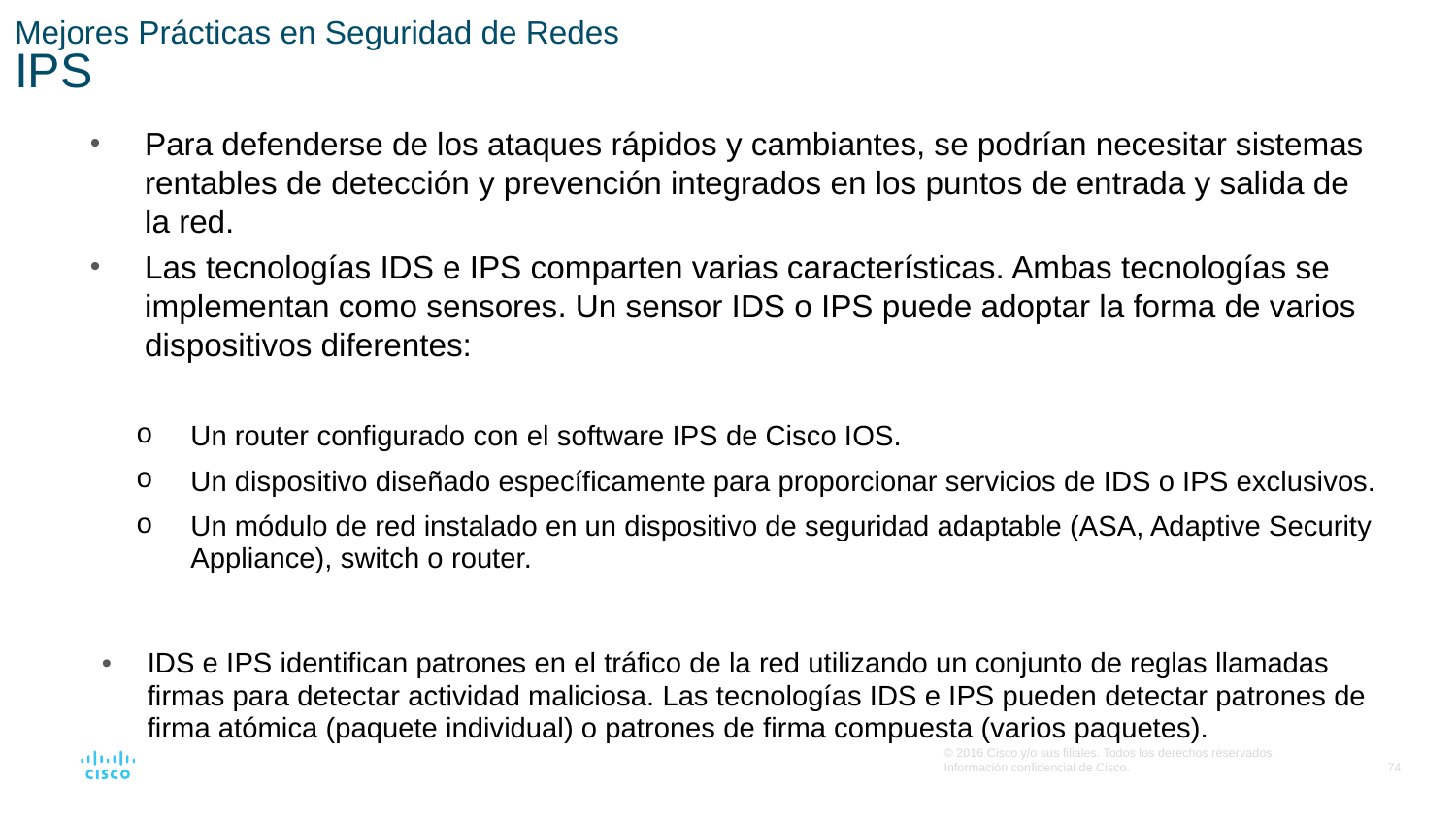

# Mejores Prácticas en Seguridad de Redes IPS
Para defenderse de los ataques rápidos y cambiantes, se podrían necesitar sistemas rentables de detección y prevención integrados en los puntos de entrada y salida de la red.
Las tecnologías IDS e IPS comparten varias características. Ambas tecnologías se implementan como sensores. Un sensor IDS o IPS puede adoptar la forma de varios dispositivos diferentes:

Un router configurado con el software IPS de Cisco IOS.
Un dispositivo diseñado específicamente para proporcionar servicios de IDS o IPS exclusivos.
Un módulo de red instalado en un dispositivo de seguridad adaptable (ASA, Adaptive Security Appliance), switch o router.

IDS e IPS identifican patrones en el tráfico de la red utilizando un conjunto de reglas llamadas firmas para detectar actividad maliciosa. Las tecnologías IDS e IPS pueden detectar patrones de firma atómica (paquete individual) o patrones de firma compuesta (varios paquetes).